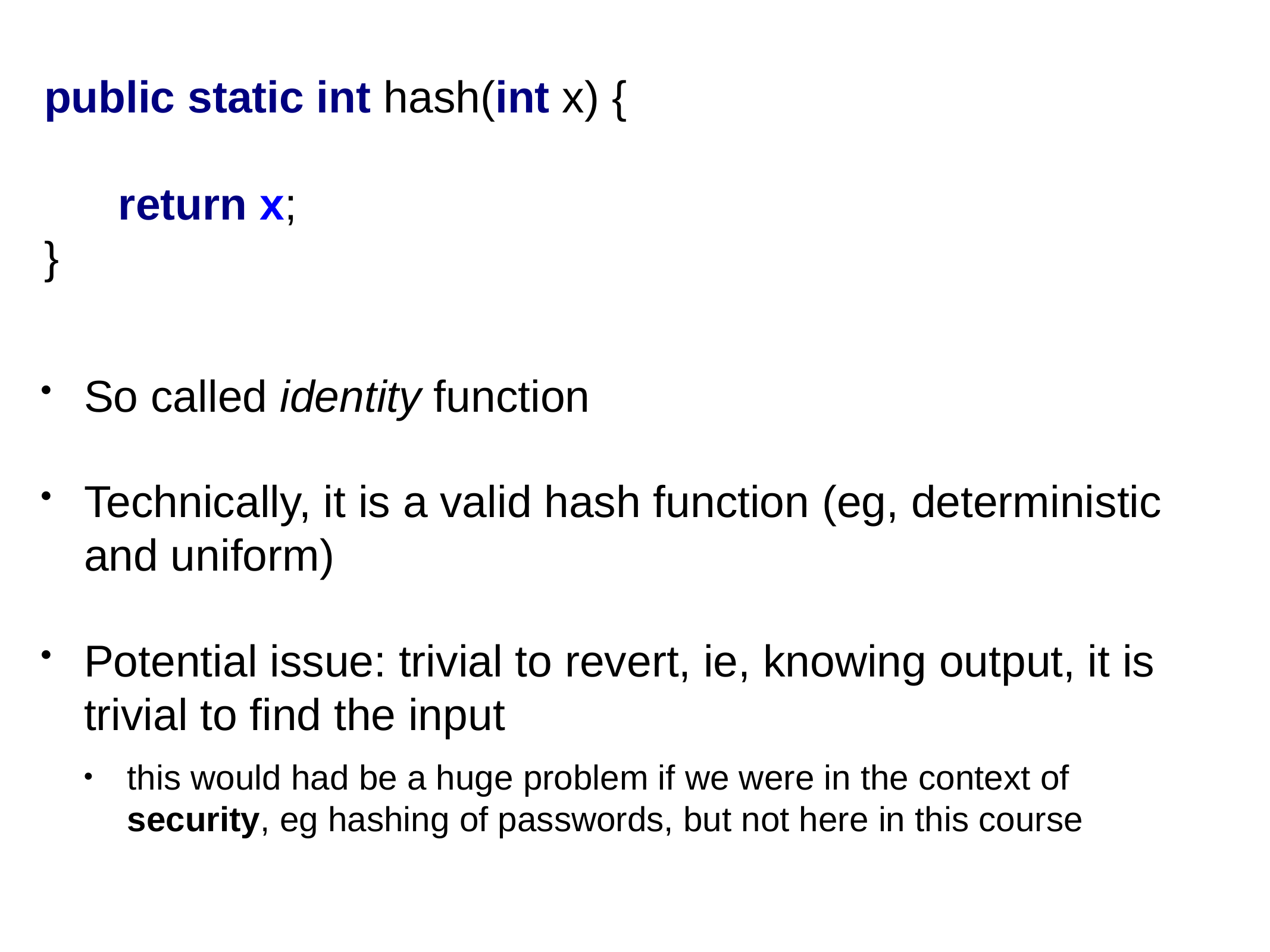

public static int hash(int x) {
      return x;
}
So called identity function
Technically, it is a valid hash function (eg, deterministic and uniform)
Potential issue: trivial to revert, ie, knowing output, it is trivial to find the input
this would had be a huge problem if we were in the context of security, eg hashing of passwords, but not here in this course